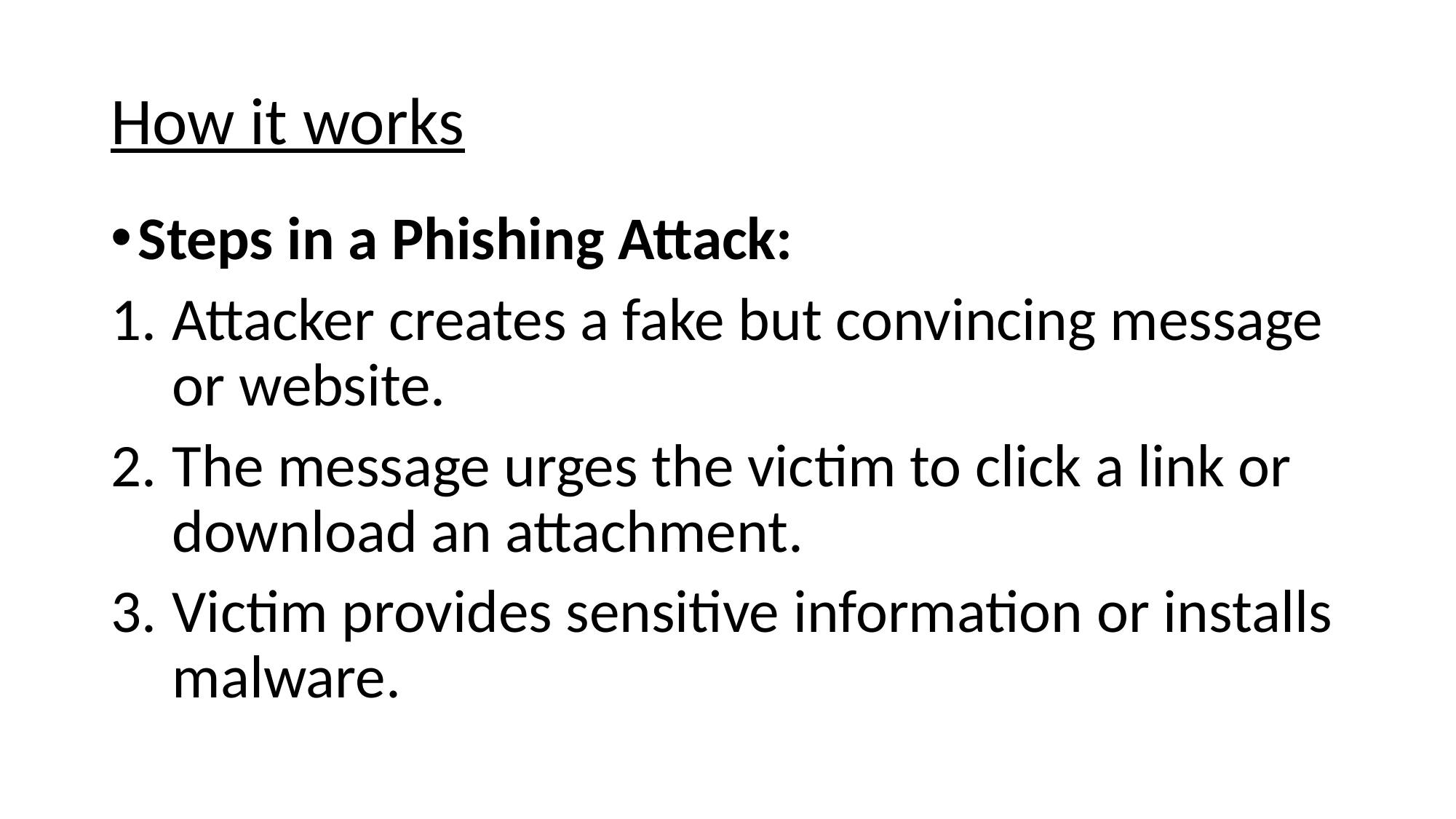

# How it works
Steps in a Phishing Attack:
Attacker creates a fake but convincing message or website.
The message urges the victim to click a link or download an attachment.
Victim provides sensitive information or installs malware.